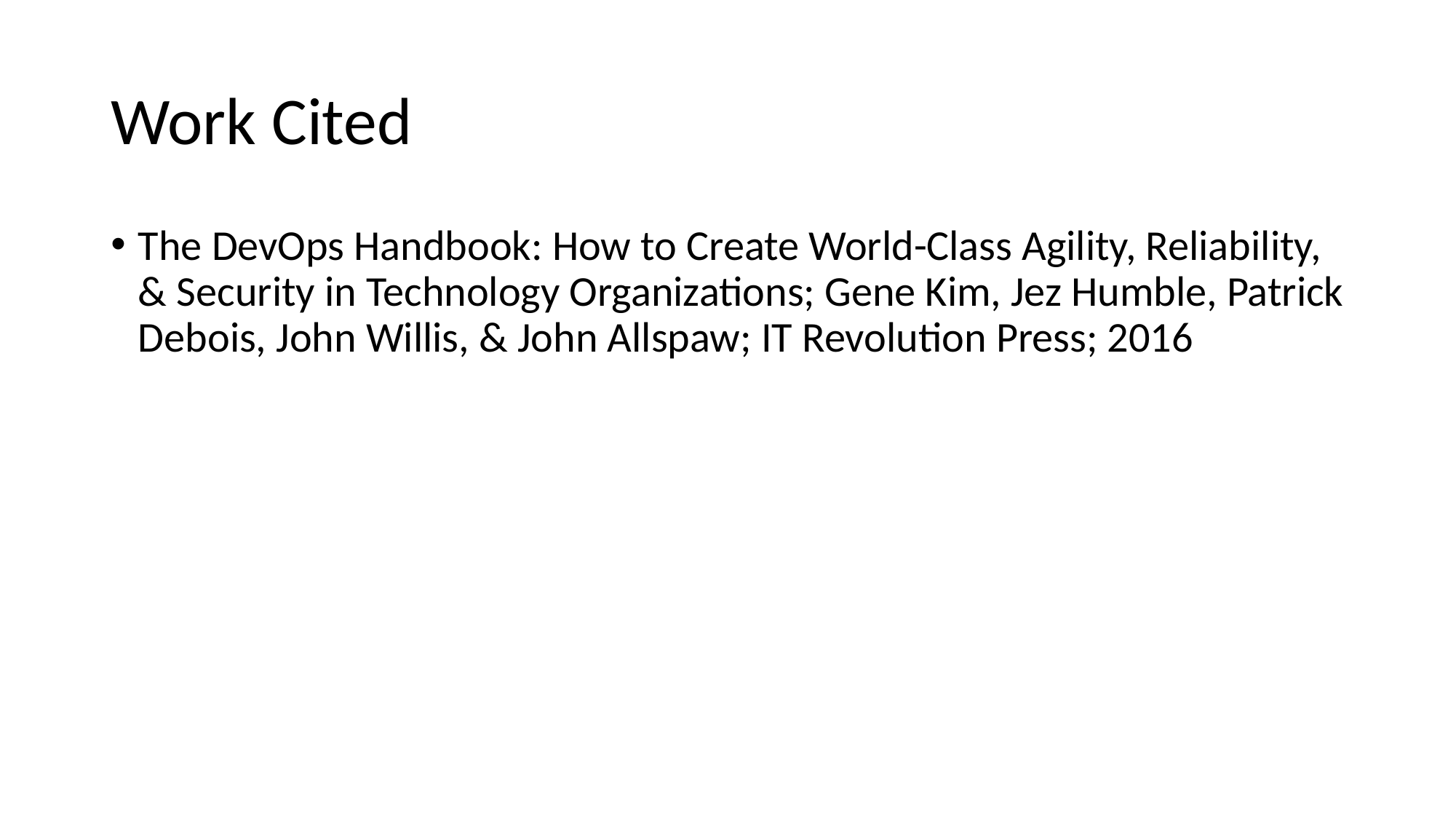

# Work Cited
The DevOps Handbook: How to Create World-Class Agility, Reliability, & Security in Technology Organizations; Gene Kim, Jez Humble, Patrick Debois, John Willis, & John Allspaw; IT Revolution Press; 2016